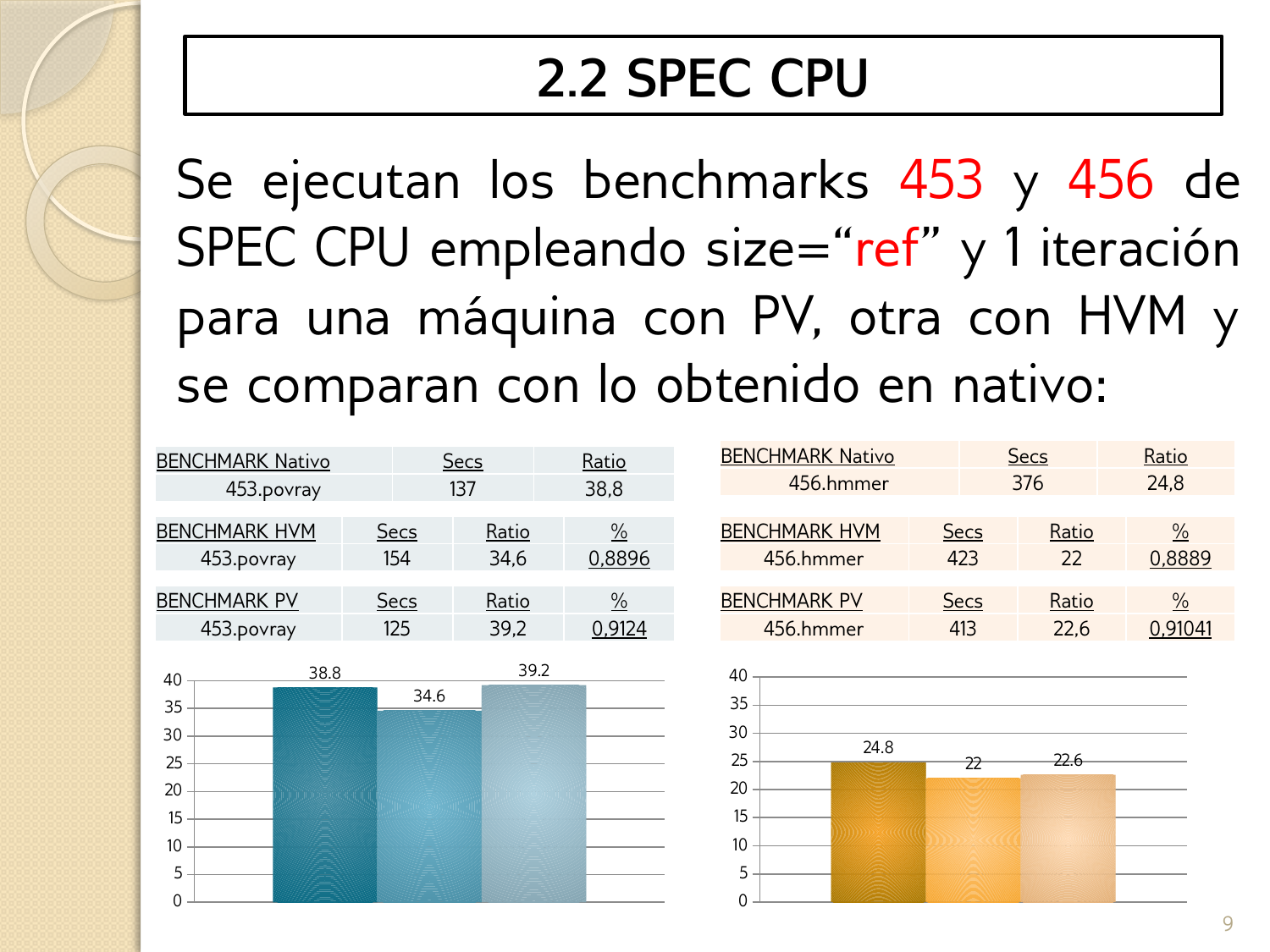

# 2.2 SPEC CPU
Se ejecutan los benchmarks 453 y 456 de SPEC CPU empleando size=“ref” y 1 iteración para una máquina con PV, otra con HVM y se comparan con lo obtenido en nativo:

| BENCHMARK Nativo | Secs | Ratio |
| --- | --- | --- |
| 456.hmmer | 376 | 24,8 |
| BENCHMARK Nativo | Secs | Ratio |
| --- | --- | --- |
| 453.povray | 137 | 38,8 |
| BENCHMARK HVM | Secs | Ratio | % |
| --- | --- | --- | --- |
| 453.povray | 154 | 34,6 | 0,8896 |
| BENCHMARK HVM | Secs | Ratio | % |
| --- | --- | --- | --- |
| 456.hmmer | 423 | 22 | 0,8889 |
| BENCHMARK PV | Secs | Ratio | % |
| --- | --- | --- | --- |
| 453.povray | 125 | 39,2 | 0,9124 |
| BENCHMARK PV | Secs | Ratio | % |
| --- | --- | --- | --- |
| 456.hmmer | 413 | 22,6 | 0,91041 |

### Chart

| Category |  |  |  |
|---|---|---|---|

### Chart

| Category |  |  |  |
|---|---|---|---|
9